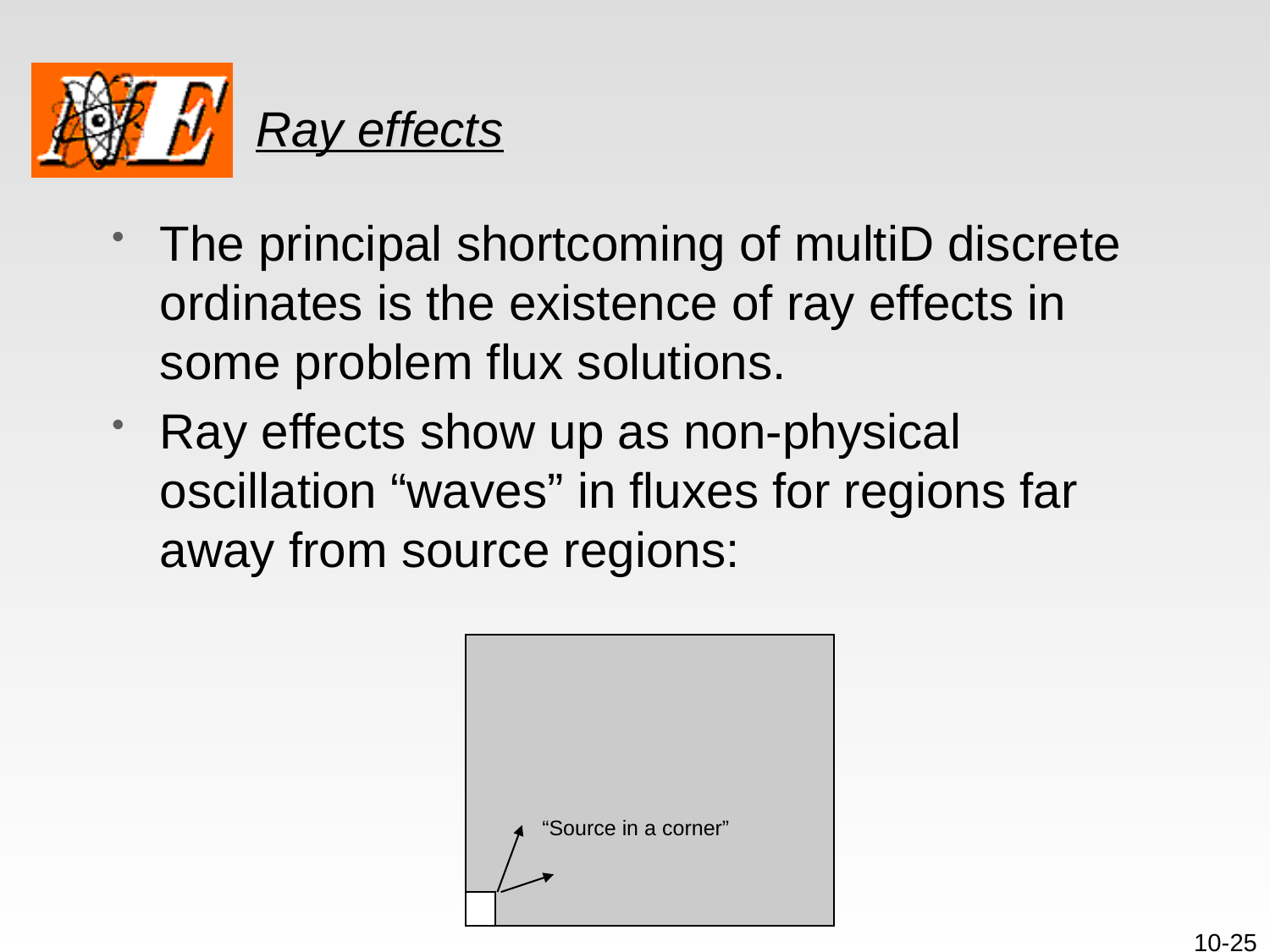

# Ray effects
The principal shortcoming of multiD discrete ordinates is the existence of ray effects in some problem flux solutions.
Ray effects show up as non-physical oscillation “waves” in fluxes for regions far away from source regions:

“Source in a corner”

10-25